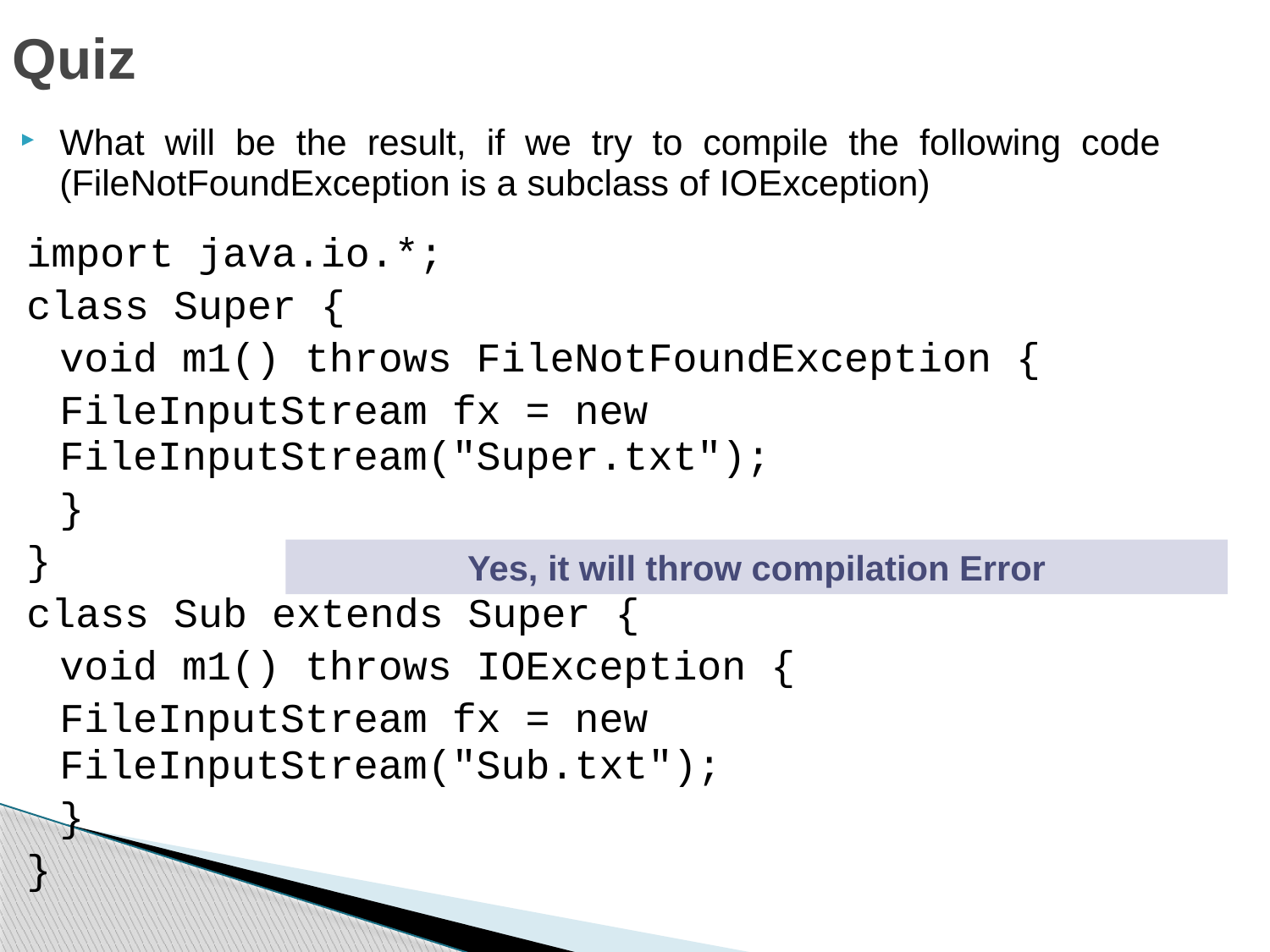

Quiz
What will be the result, if we try to compile the following code (FileNotFoundException is a subclass of IOException)

import java.io.*;
class Super {
	void m1() throws FileNotFoundException {
		FileInputStream fx = new FileInputStream("Super.txt");
	}
}
class Sub extends Super {
	void m1() throws IOException {
		FileInputStream fx = new FileInputStream("Sub.txt");
	}
}
Yes, it will throw compilation Error